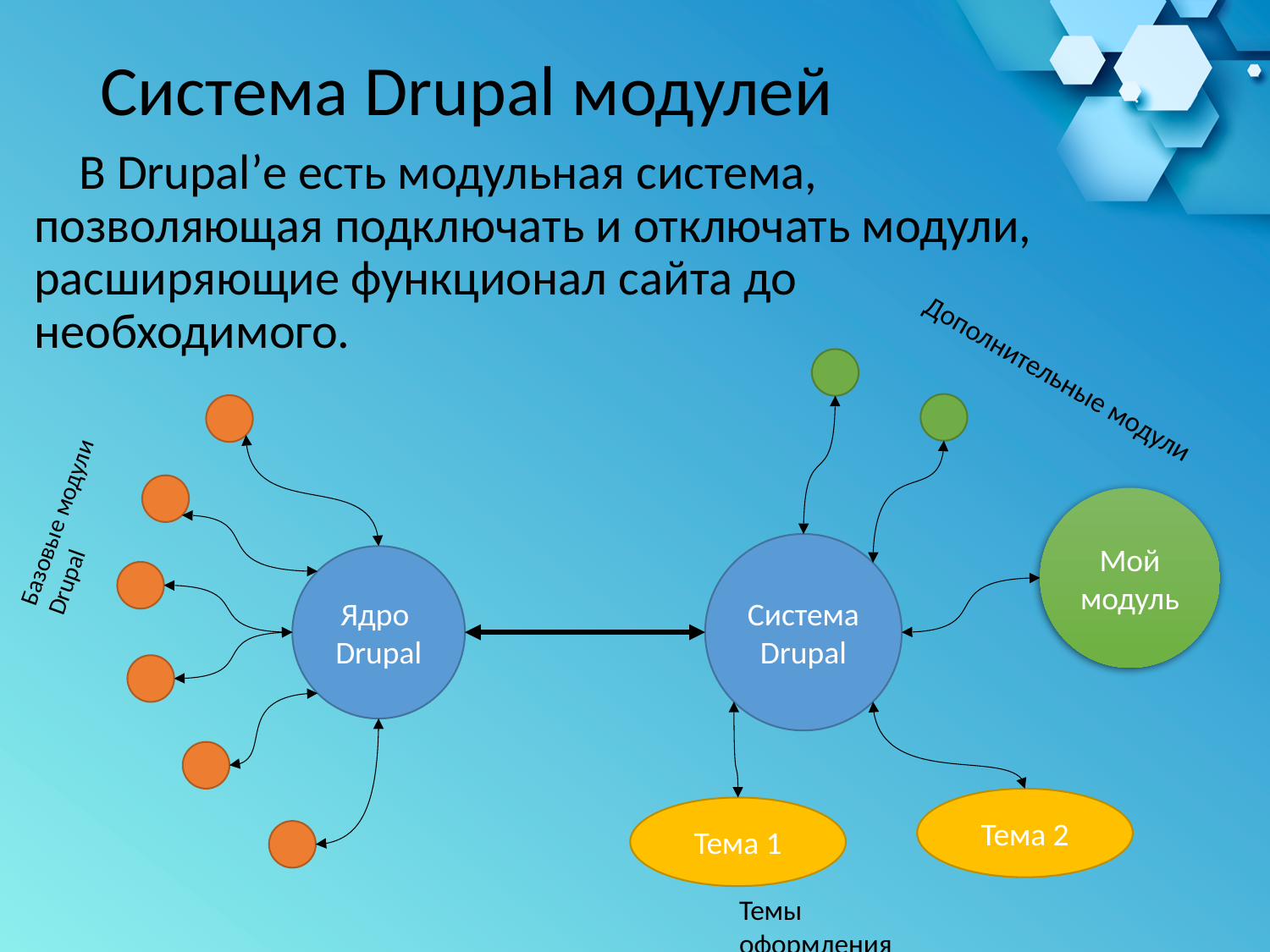

# Система Drupal модулей
    В Drupal’е есть модульная система, позволяющая подключать и отключать модули, расширяющие функционал сайта до необходимого.
Дополнительные модули

Базовые модули Drupal

Мой модуль
Система
Drupal
Ядро
Drupal

Тема 2
Темы оформления
Тема 1